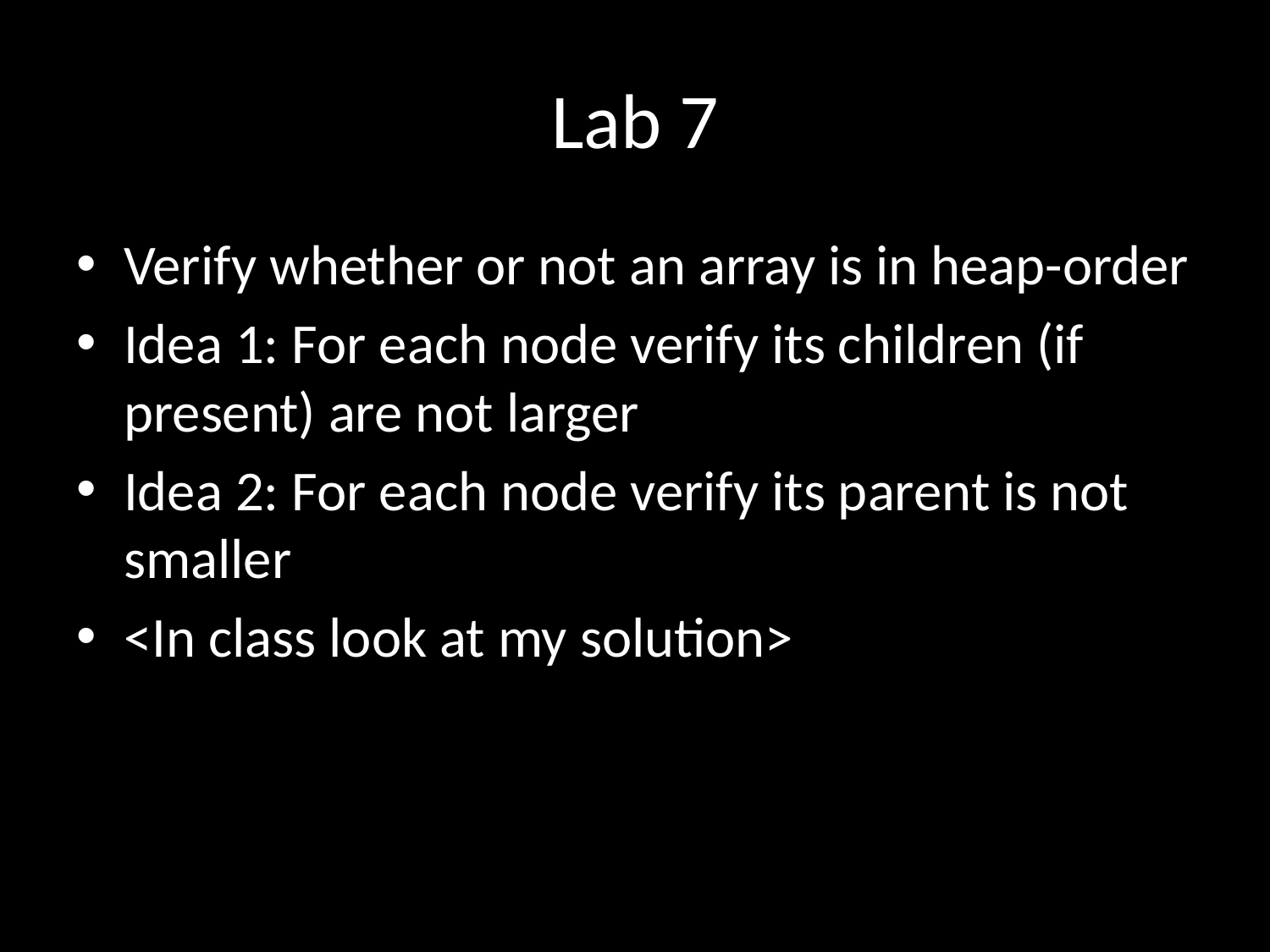

# Lab 7
Verify whether or not an array is in heap-order
Idea 1: For each node verify its children (if present) are not larger
Idea 2: For each node verify its parent is not smaller
<In class look at my solution>